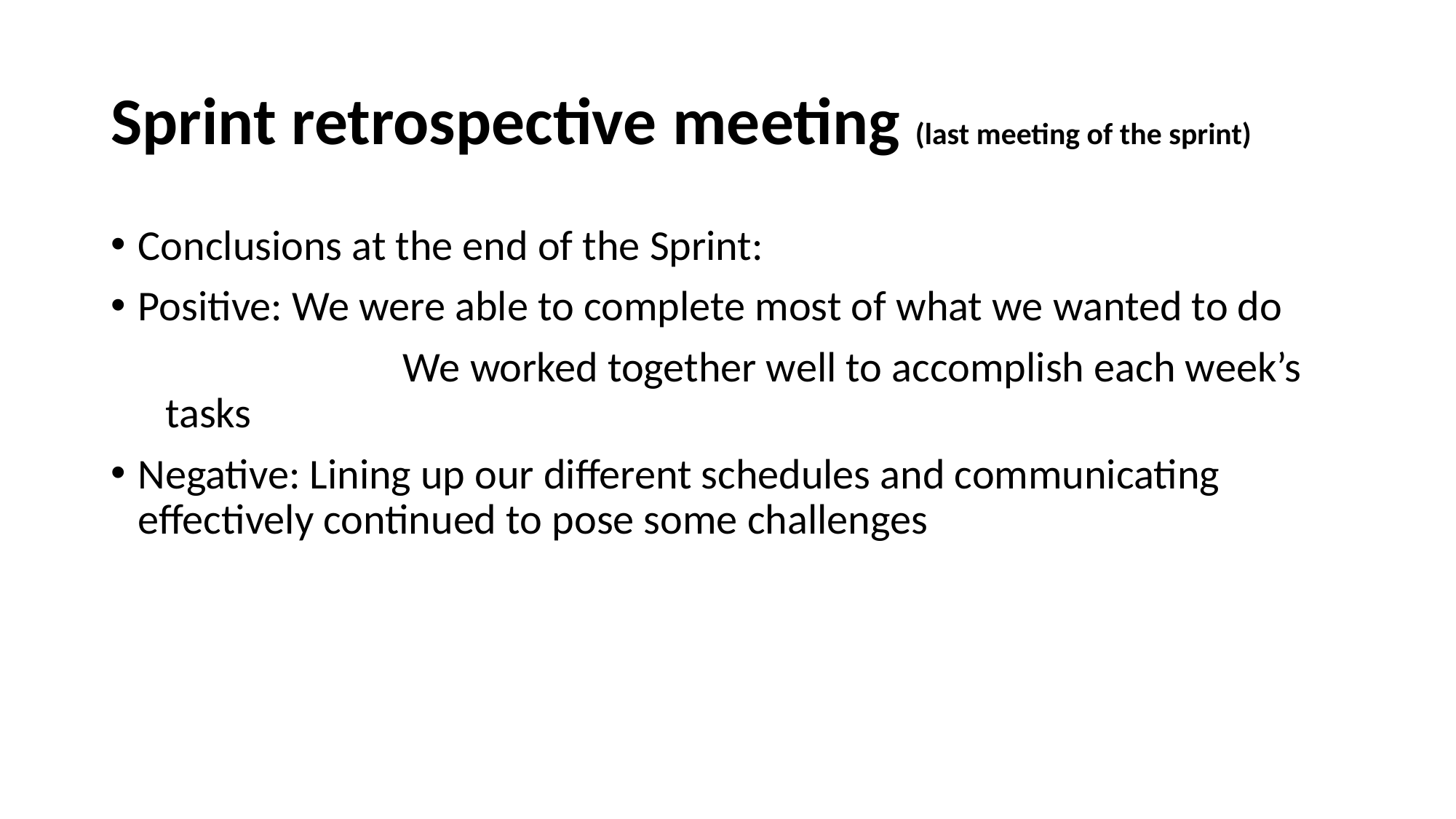

# Sprint retrospective meeting (last meeting of the sprint)
Conclusions at the end of the Sprint:
Positive: We were able to complete most of what we wanted to do
		  We worked together well to accomplish each week’s tasks
Negative: Lining up our different schedules and communicating effectively continued to pose some challenges